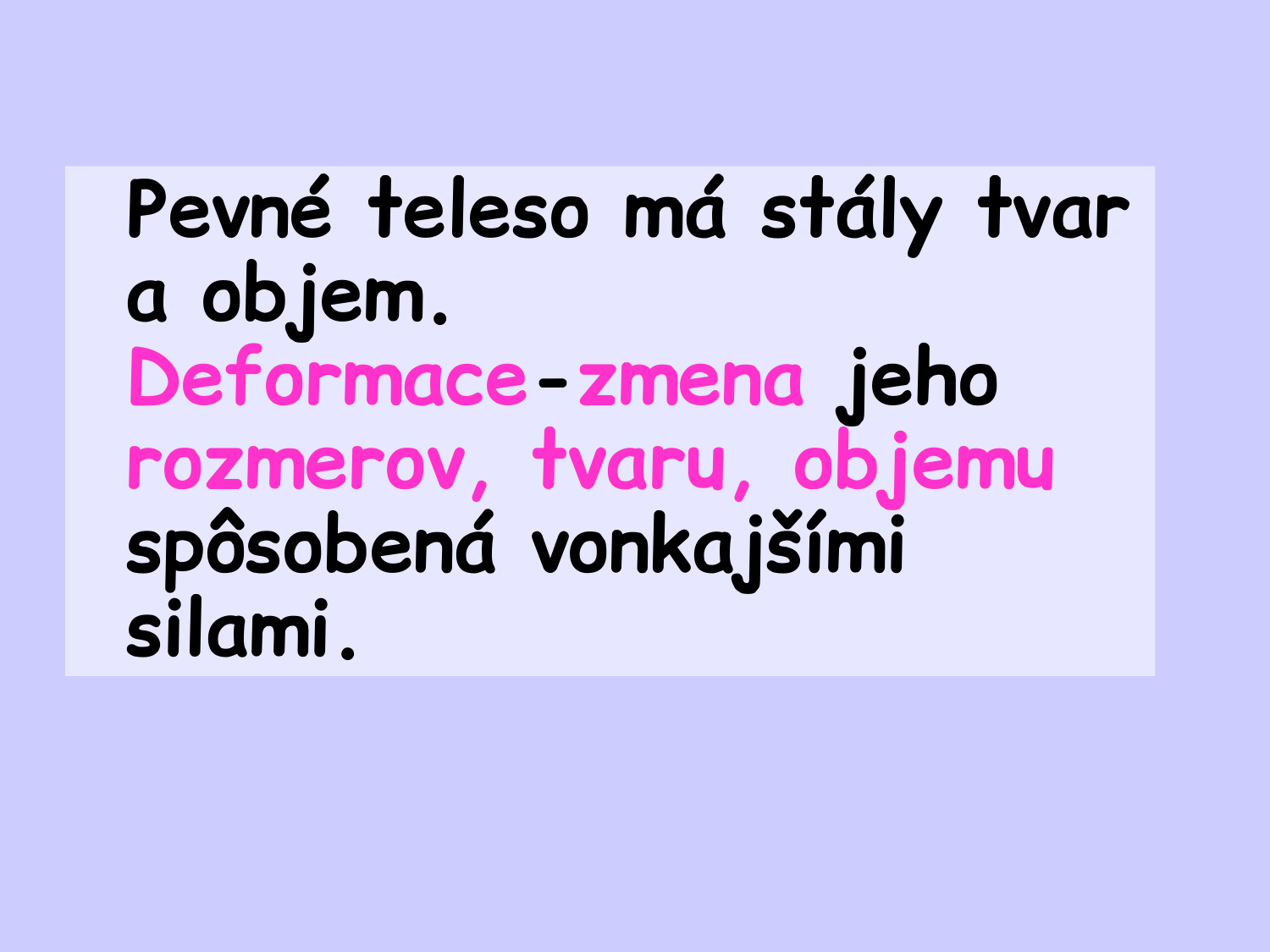

# Pevné teleso má stály tvar a objem. Deformace-zmena jeho rozmerov, tvaru, objemu spôsobená vonkajšími silami.